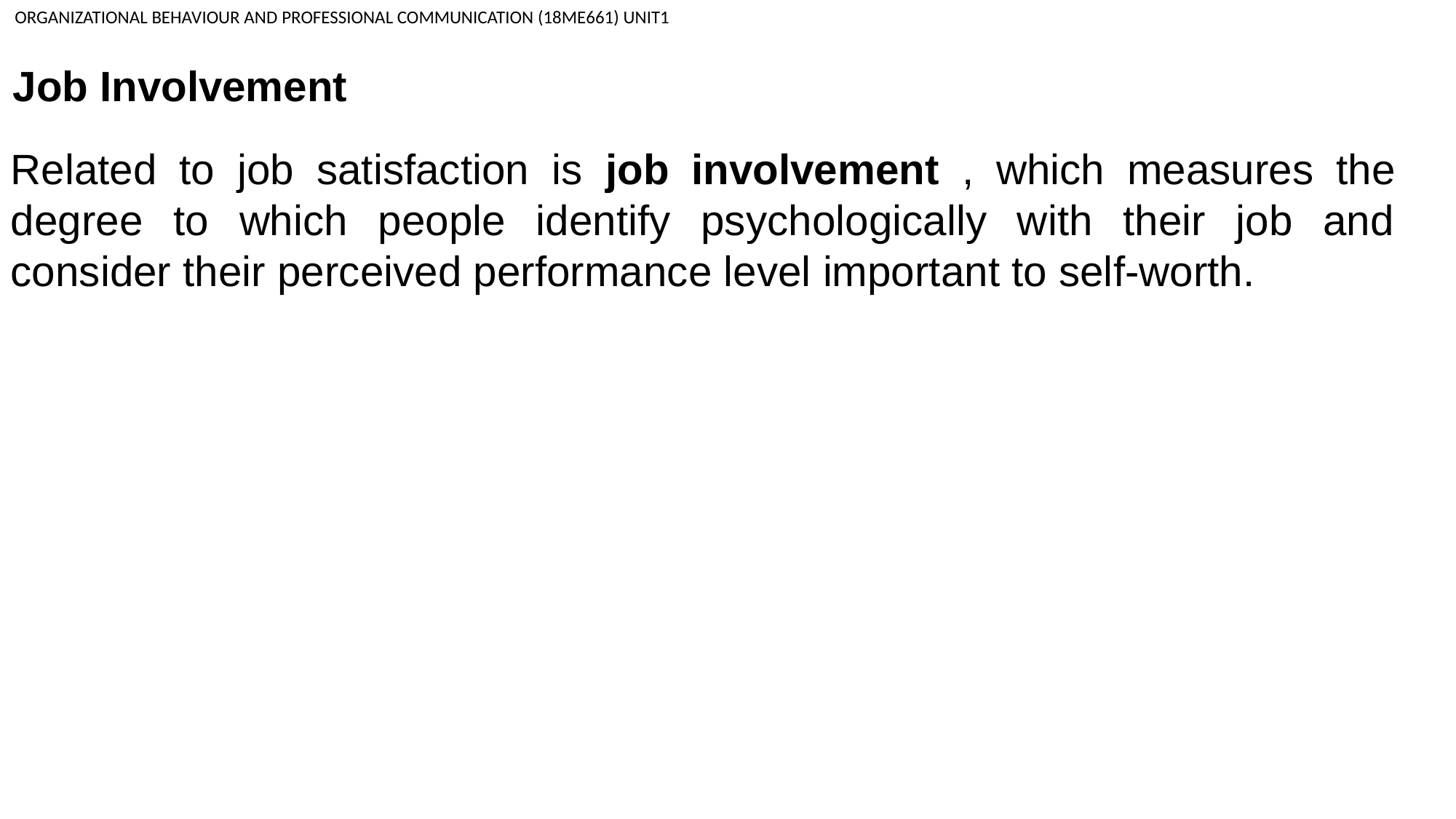

ORGANIZATIONAL BEHAVIOUR AND PROFESSIONAL COMMUNICATION (18ME661) UNIT1
Job Involvement
Related to job satisfaction is job involvement , which measures the degree to which people identify psychologically with their job and consider their perceived performance level important to self-worth.